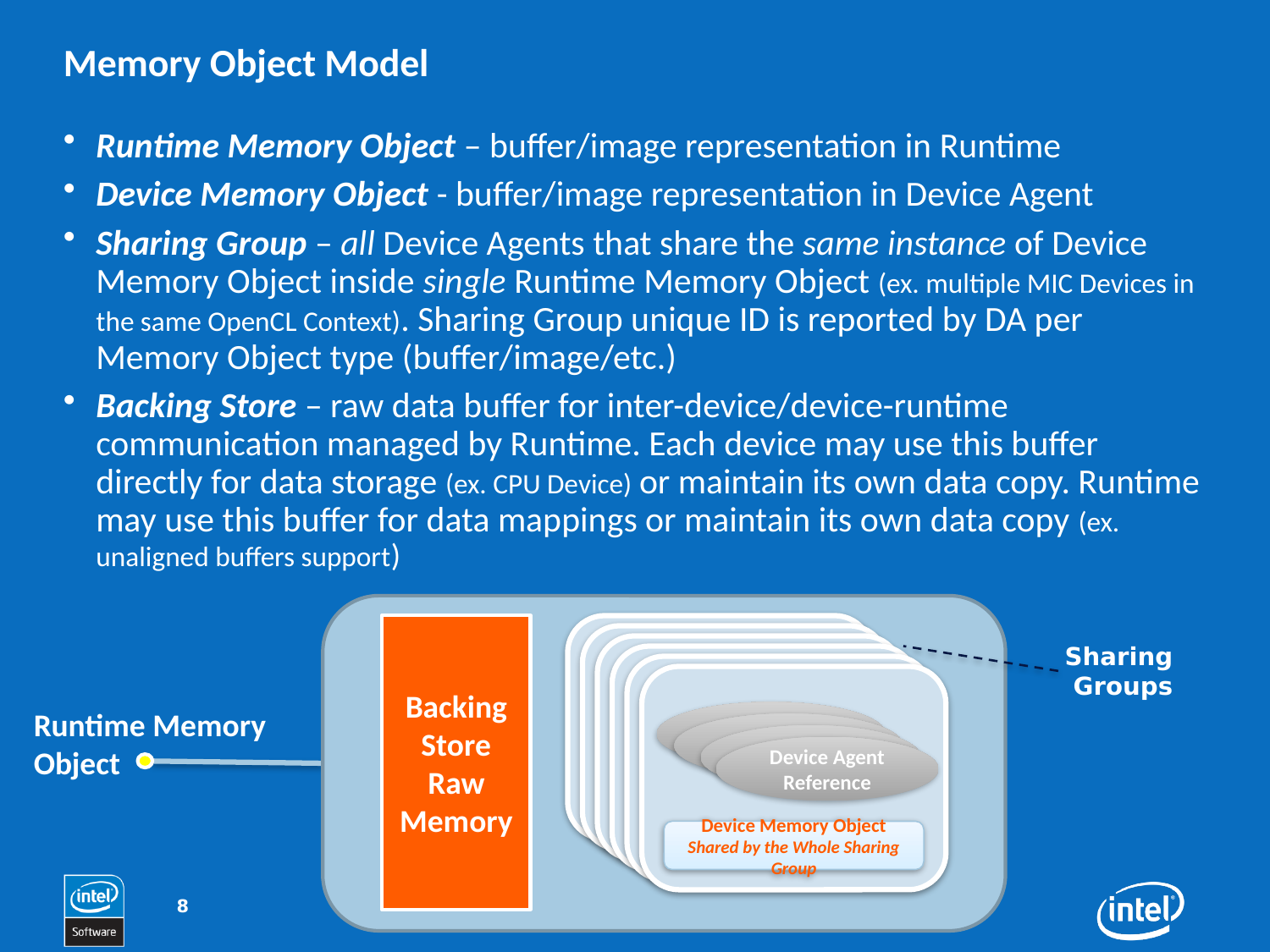

# Memory Object Model
Runtime Memory Object – buffer/image representation in Runtime
Device Memory Object - buffer/image representation in Device Agent
Sharing Group – all Device Agents that share the same instance of Device Memory Object inside single Runtime Memory Object (ex. multiple MIC Devices in the same OpenCL Context). Sharing Group unique ID is reported by DA per Memory Object type (buffer/image/etc.)
Backing Store – raw data buffer for inter-device/device-runtime communication managed by Runtime. Each device may use this buffer directly for data storage (ex. CPU Device) or maintain its own data copy. Runtime may use this buffer for data mappings or maintain its own data copy (ex. unaligned buffers support)

Backing Store Raw Memory

Sharing
Groups

Runtime Memory Object

Device Agent Reference

Device Memory Object
Shared by the Whole Sharing Group
8